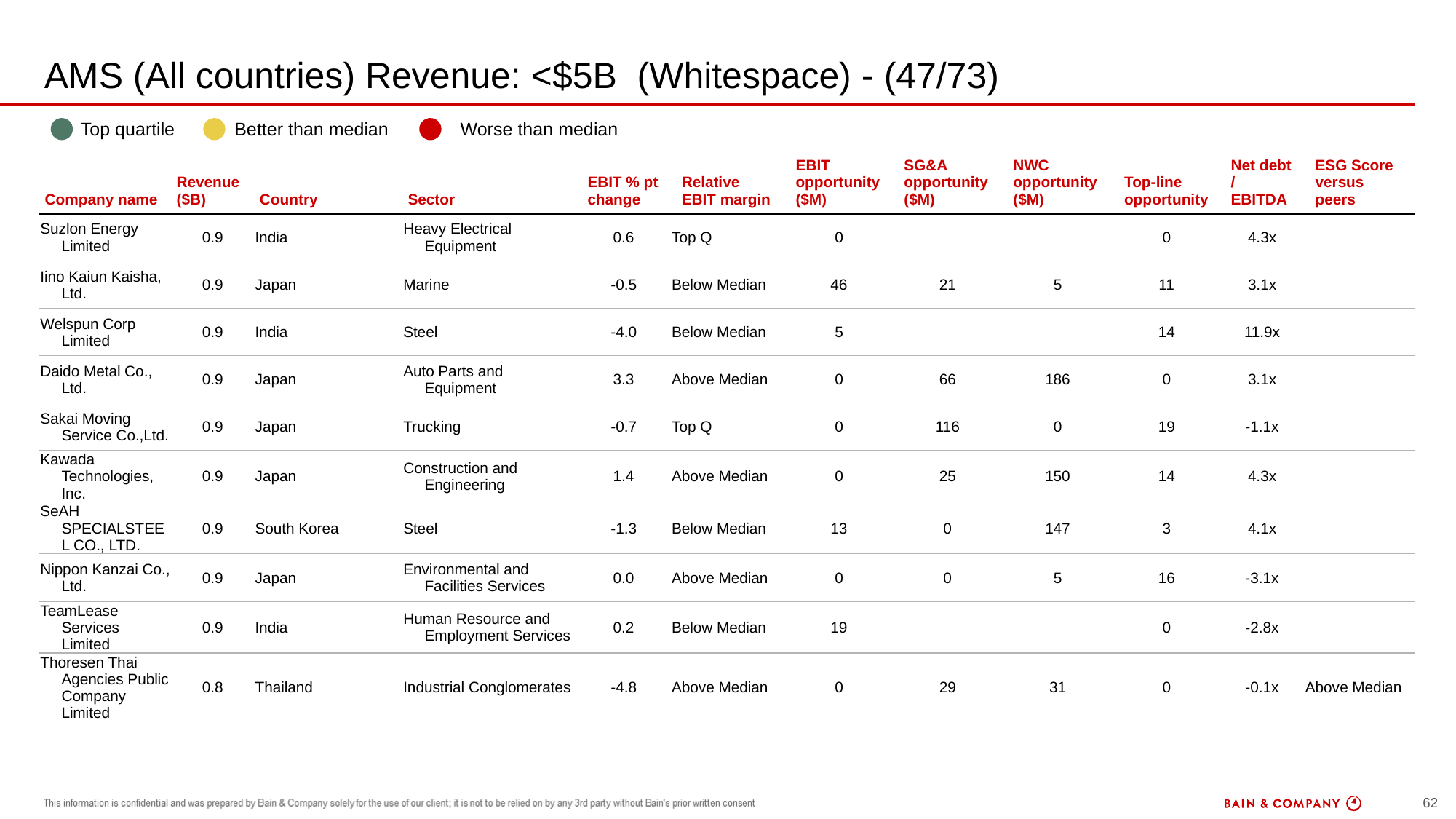

# AMS (All countries) Revenue: <$5B  (Whitespace) - (47/73)
|  | Top quartile |  | Better than median |  | Worse than median |
| --- | --- | --- | --- | --- | --- |
| Company name | Revenue ($B) | Country | Sector | EBIT % pt change | Relative EBIT margin | EBIT opportunity ($M) | SG&A opportunity ($M) | NWC opportunity ($M) | Top-line opportunity | Net debt / EBITDA | ESG Score versus peers |
| --- | --- | --- | --- | --- | --- | --- | --- | --- | --- | --- | --- |
| Suzlon Energy Limited | 0.9 | India | Heavy Electrical Equipment | 0.6 | Top Q | 0 |  |  | 0 | 4.3x |  |
| Iino Kaiun Kaisha, Ltd. | 0.9 | Japan | Marine | -0.5 | Below Median | 46 | 21 | 5 | 11 | 3.1x |  |
| Welspun Corp Limited | 0.9 | India | Steel | -4.0 | Below Median | 5 |  |  | 14 | 11.9x |  |
| Daido Metal Co., Ltd. | 0.9 | Japan | Auto Parts and Equipment | 3.3 | Above Median | 0 | 66 | 186 | 0 | 3.1x |  |
| Sakai Moving Service Co.,Ltd. | 0.9 | Japan | Trucking | -0.7 | Top Q | 0 | 116 | 0 | 19 | -1.1x |  |
| Kawada Technologies, Inc. | 0.9 | Japan | Construction and Engineering | 1.4 | Above Median | 0 | 25 | 150 | 14 | 4.3x |  |
| SeAH SPECIALSTEEL CO., LTD. | 0.9 | South Korea | Steel | -1.3 | Below Median | 13 | 0 | 147 | 3 | 4.1x |  |
| Nippon Kanzai Co., Ltd. | 0.9 | Japan | Environmental and Facilities Services | 0.0 | Above Median | 0 | 0 | 5 | 16 | -3.1x |  |
| TeamLease Services Limited | 0.9 | India | Human Resource and Employment Services | 0.2 | Below Median | 19 |  |  | 0 | -2.8x |  |
| Thoresen Thai Agencies Public Company Limited | 0.8 | Thailand | Industrial Conglomerates | -4.8 | Above Median | 0 | 29 | 31 | 0 | -0.1x | Above Median |